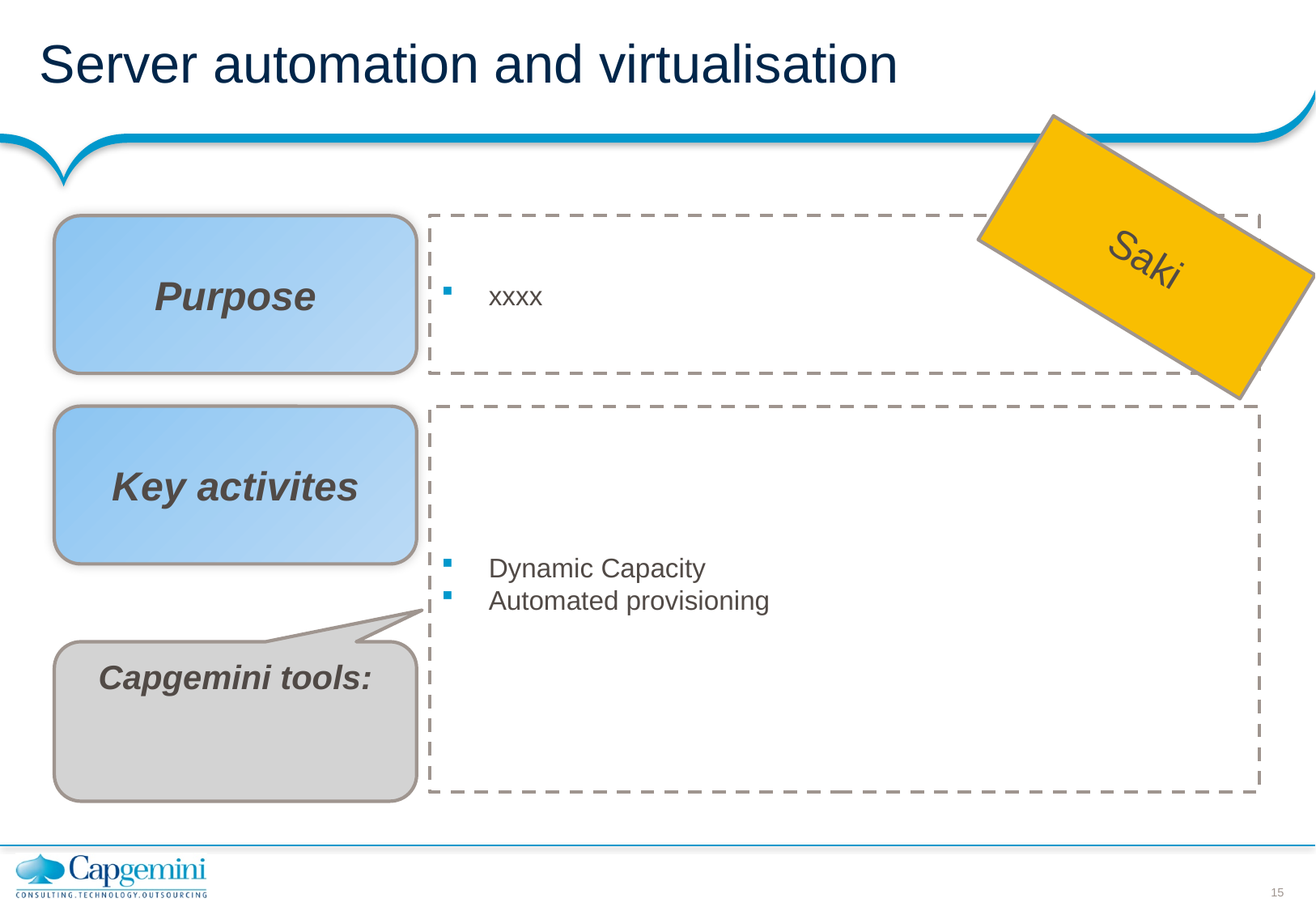

# Server automation and virtualisation
Saki
Purpose
xxxx
Key activites
Dynamic Capacity
Automated provisioning

Capgemini tools: